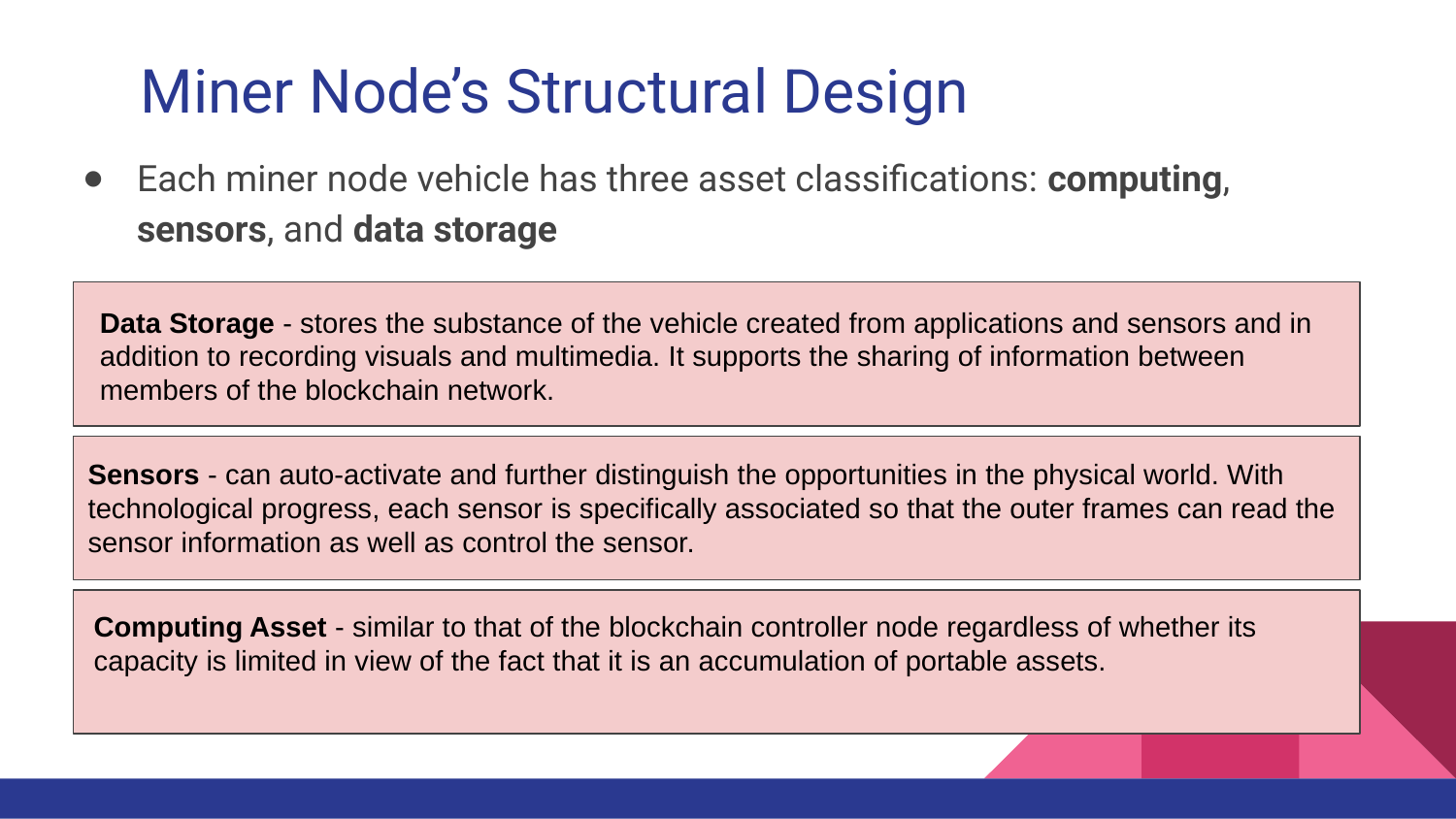

# Miner Node’s Structural Design
Each miner node vehicle has three asset classifications: computing, sensors, and data storage

Data Storage - stores the substance of the vehicle created from applications and sensors and in addition to recording visuals and multimedia. It supports the sharing of information between members of the blockchain network.

Sensors - can auto-activate and further distinguish the opportunities in the physical world. With technological progress, each sensor is specifically associated so that the outer frames can read the sensor information as well as control the sensor.

Computing Asset - similar to that of the blockchain controller node regardless of whether its capacity is limited in view of the fact that it is an accumulation of portable assets.